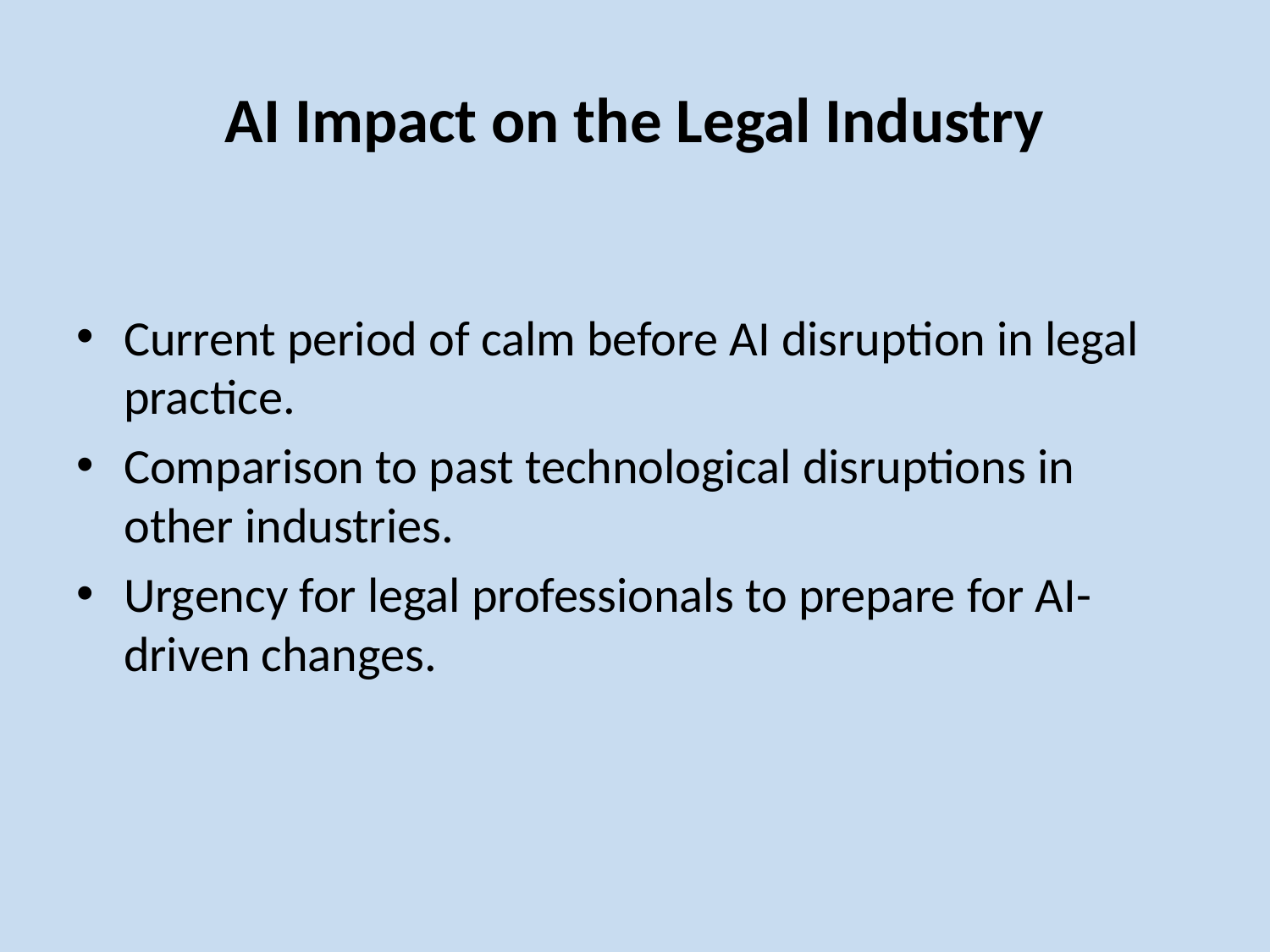

# AI Impact on the Legal Industry

Current period of calm before AI disruption in legal practice.
Comparison to past technological disruptions in other industries.
Urgency for legal professionals to prepare for AI-driven changes.